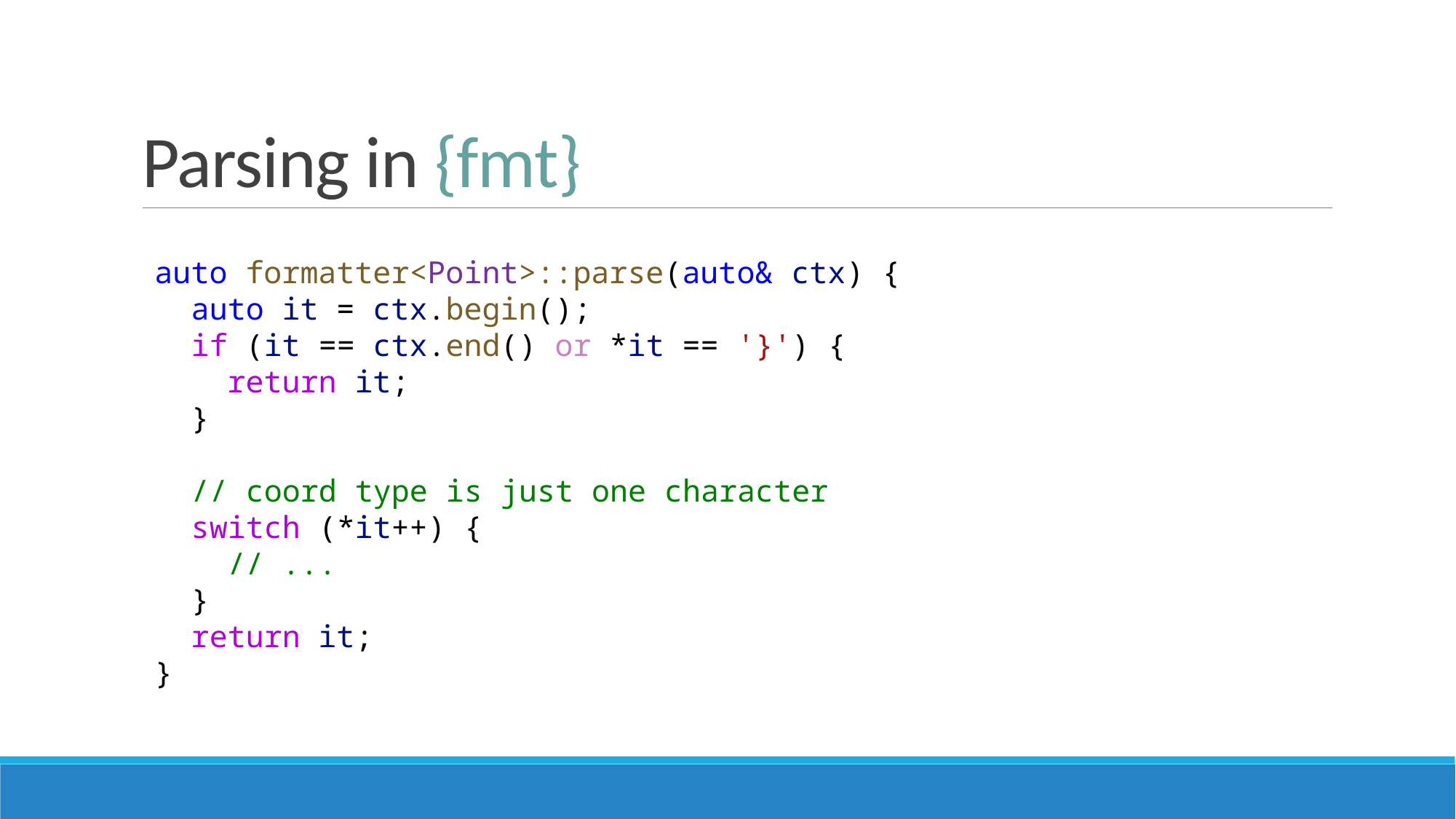

# Parsing in {fmt}
auto formatter<Point>::parse(auto& ctx) {
  auto it = ctx.begin();
  if (it == ctx.end() or *it == '}') {
    return it;
  }

  // coord type is just one character
  switch (*it++) {
    // ...
  }
  return it;
}